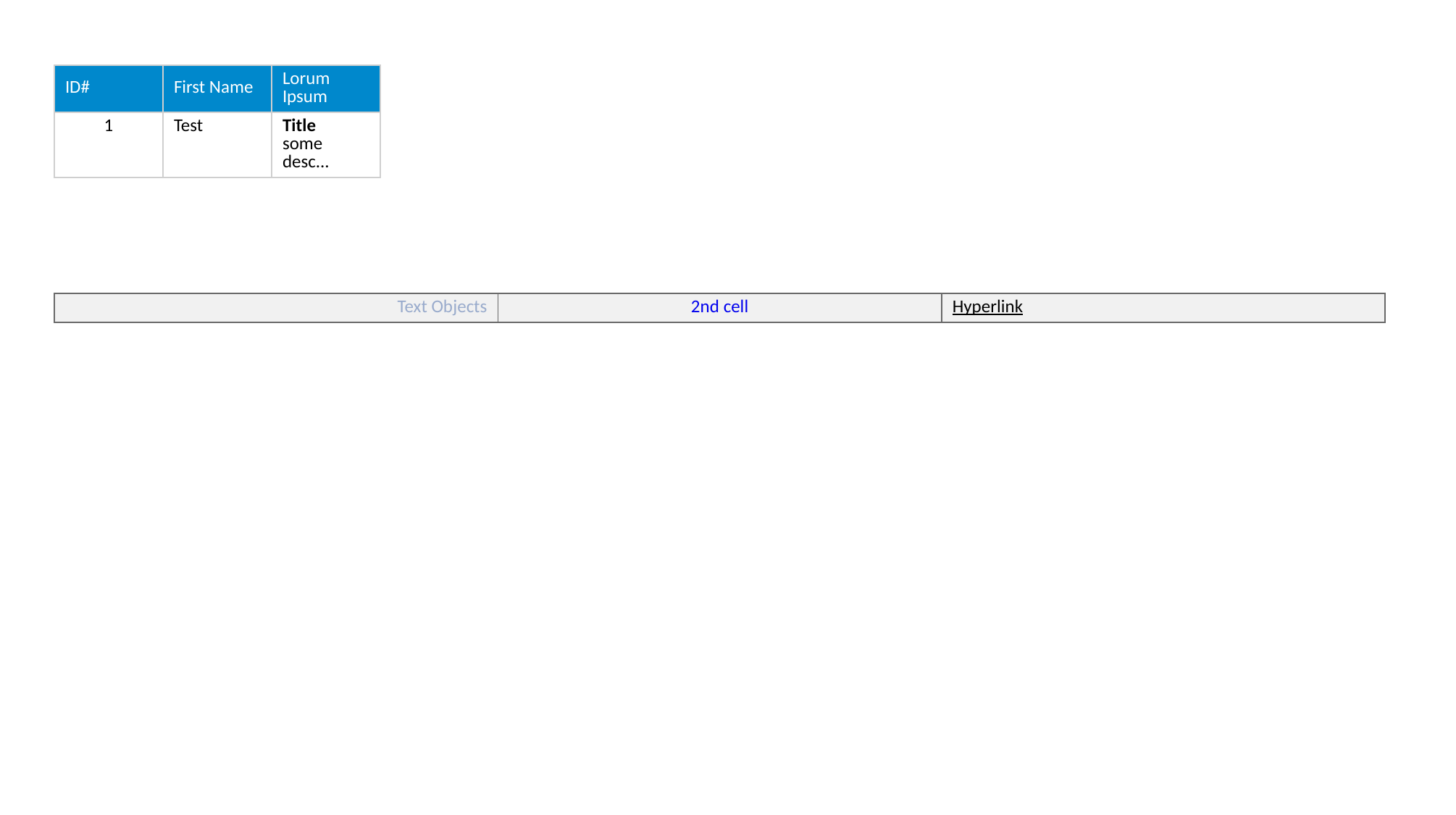

| ID# | First Name | Lorum Ipsum |
| --- | --- | --- |
| 1 | Test | Title some desc... |
| Text Objects | 2nd cell | Hyperlink |
| --- | --- | --- |